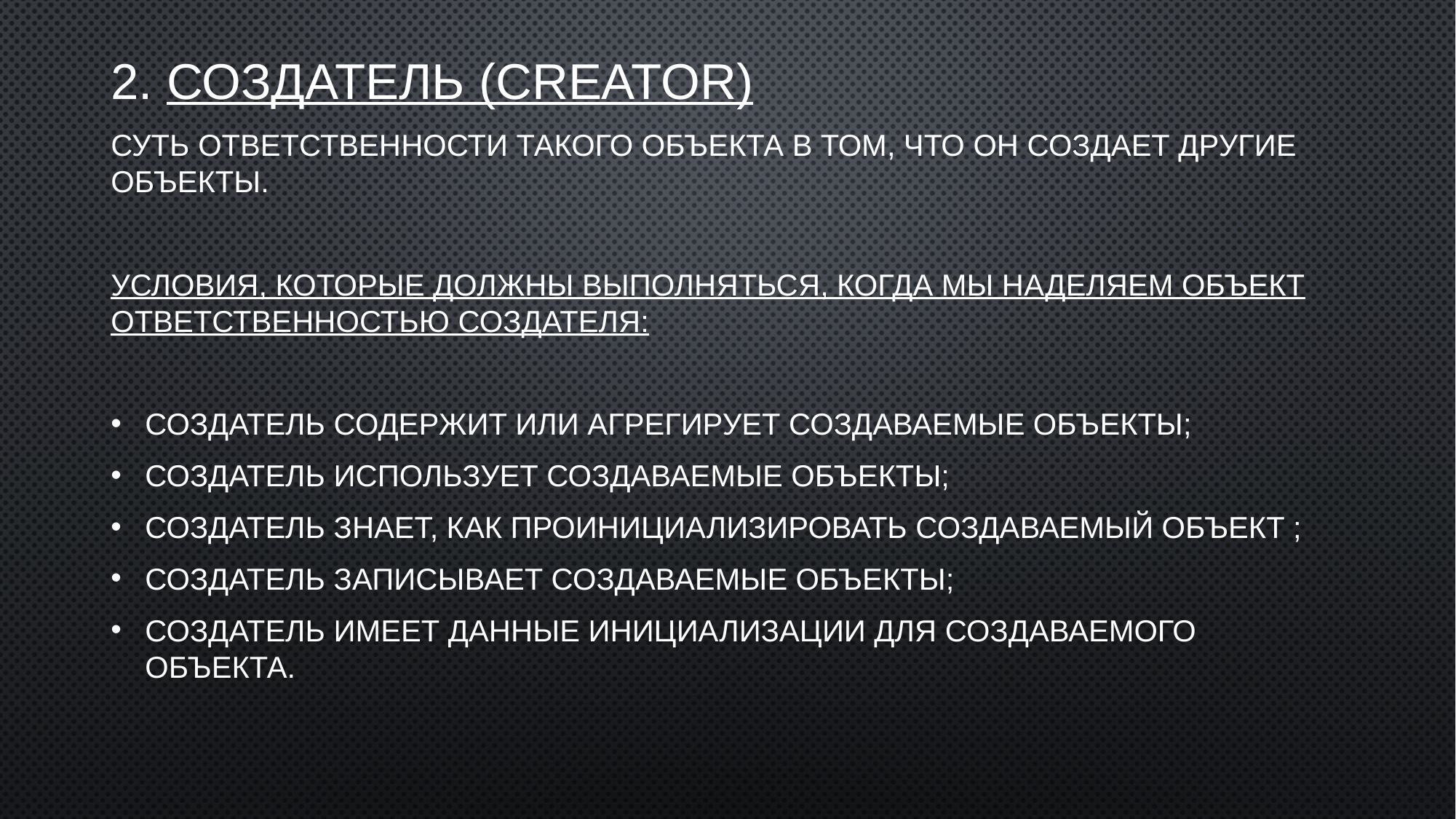

# 2. Создатель (Creator)
Суть ответственности такого объекта в том, что он создает другие объекты.

Условия, которые должны выполняться, когда мы наделяем объект ответственностью создателя:

Создатель содержит или агрегирует создаваемые объекты;
Создатель использует создаваемые объекты;
Создатель знает, как проинициализировать создаваемый объект ;
Создатель записывает создаваемые объекты;
Создатель имеет данные инициализации для создаваемого объекта.